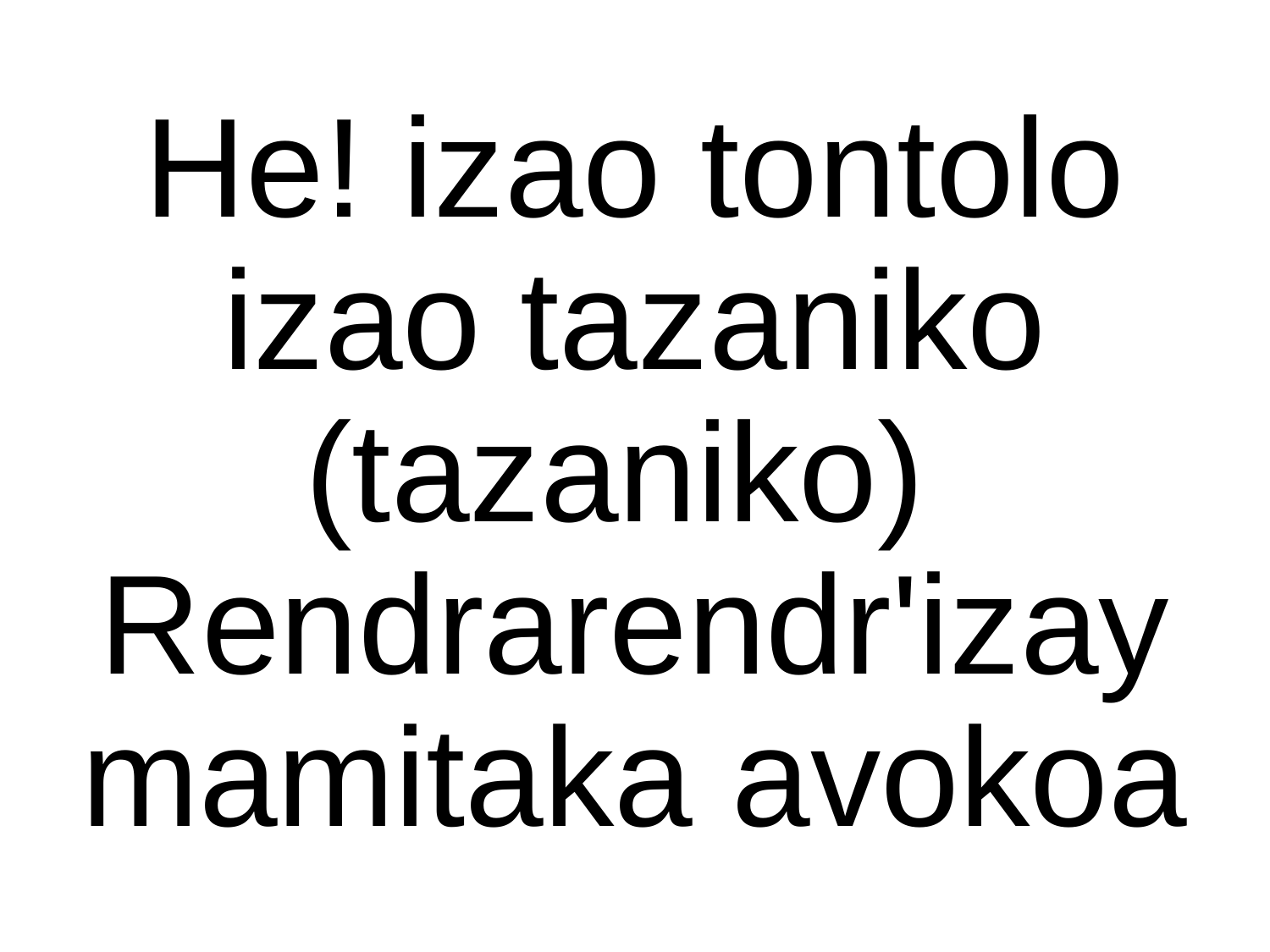

He! izao tontolo izao tazaniko
(tazaniko)
Rendrarendr'izay mamitaka avokoa